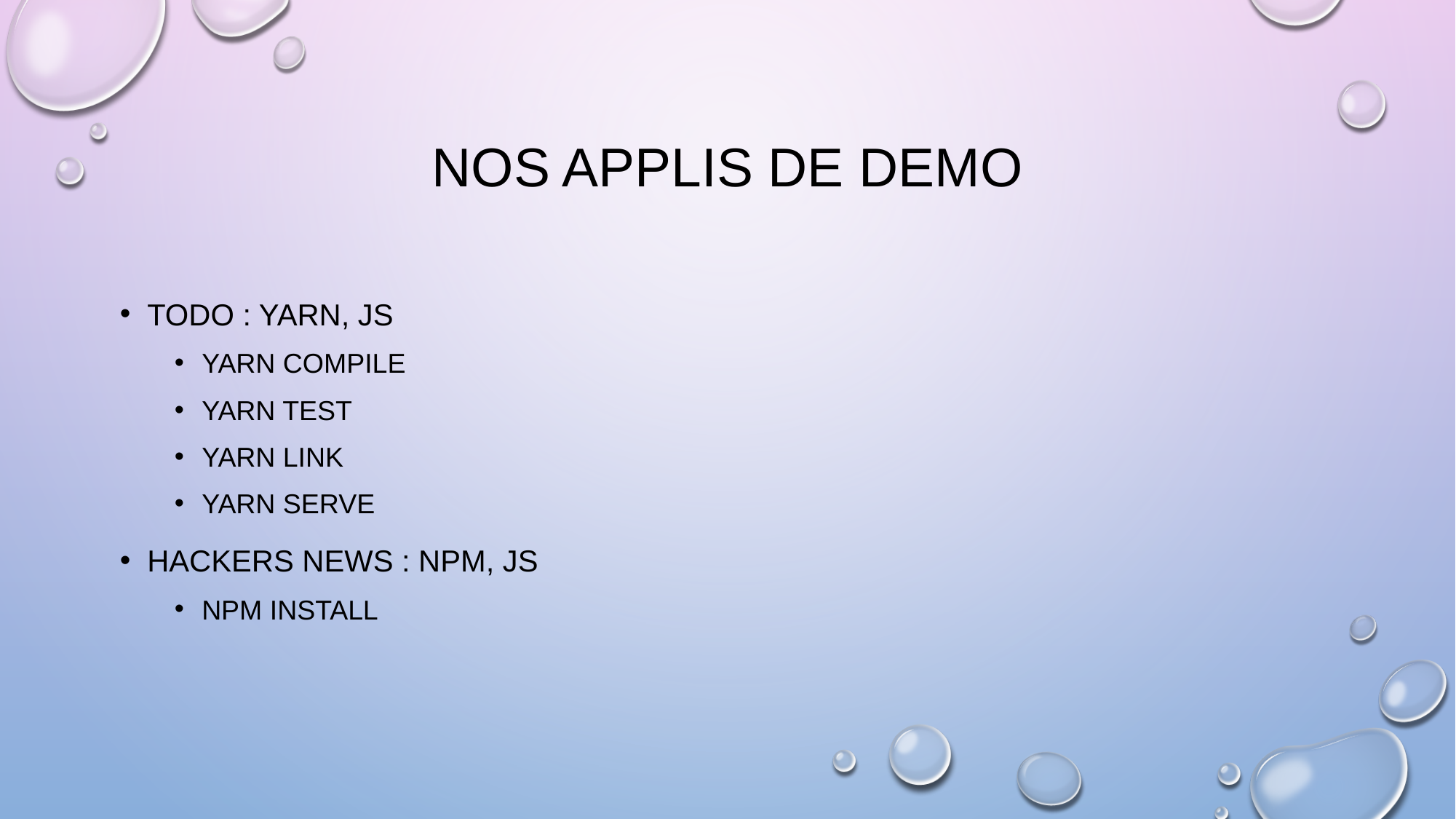

# Nos APPLIS DE DEMO
TODO : yarn, JS
Yarn compile
Yarn TEST
Yarn LINK
YARN SERVE
Hackers news : NPM, JS
NPM INSTALL